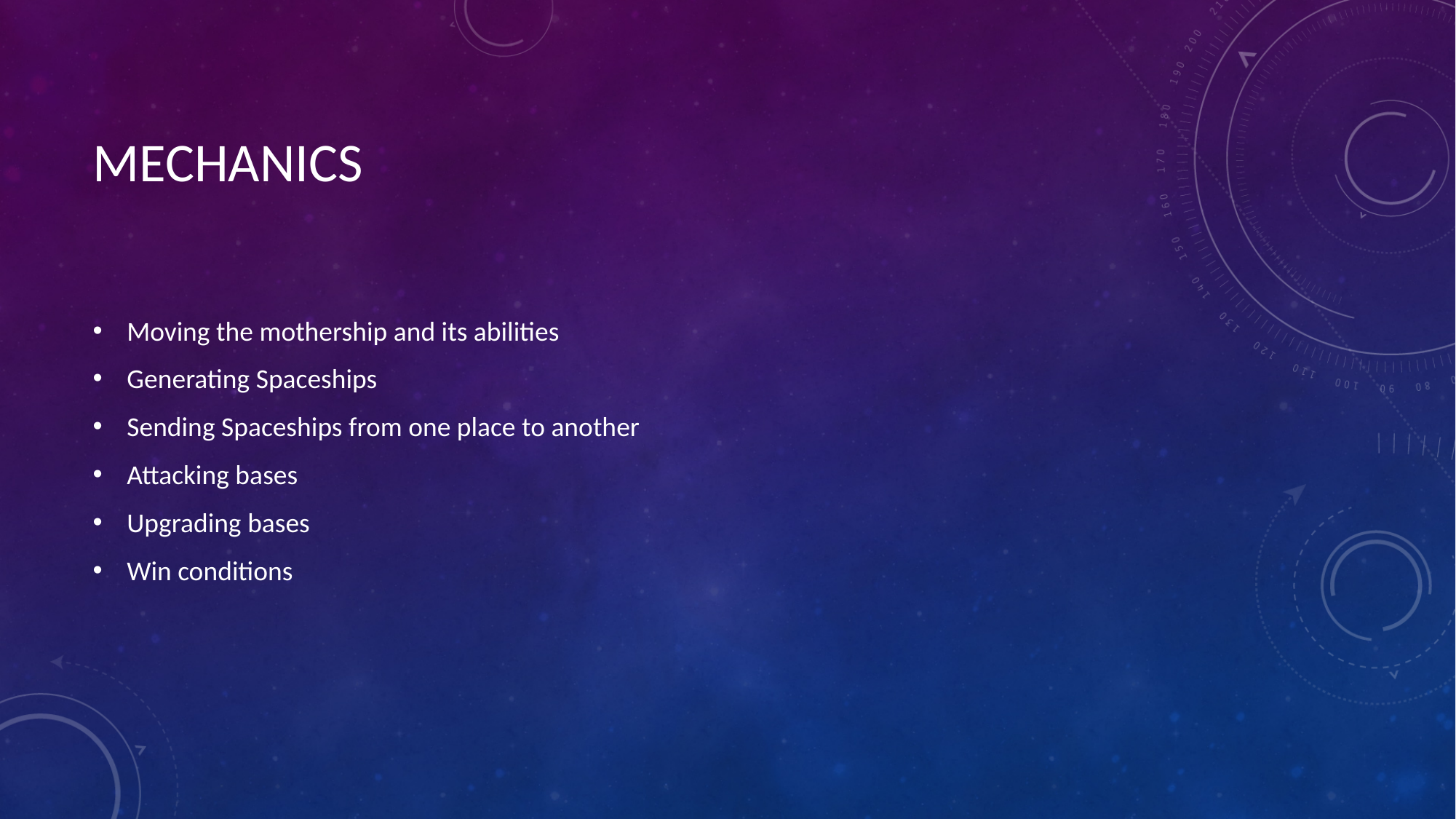

# mechanics
Moving the mothership and its abilities
Generating Spaceships
Sending Spaceships from one place to another
Attacking bases
Upgrading bases
Win conditions